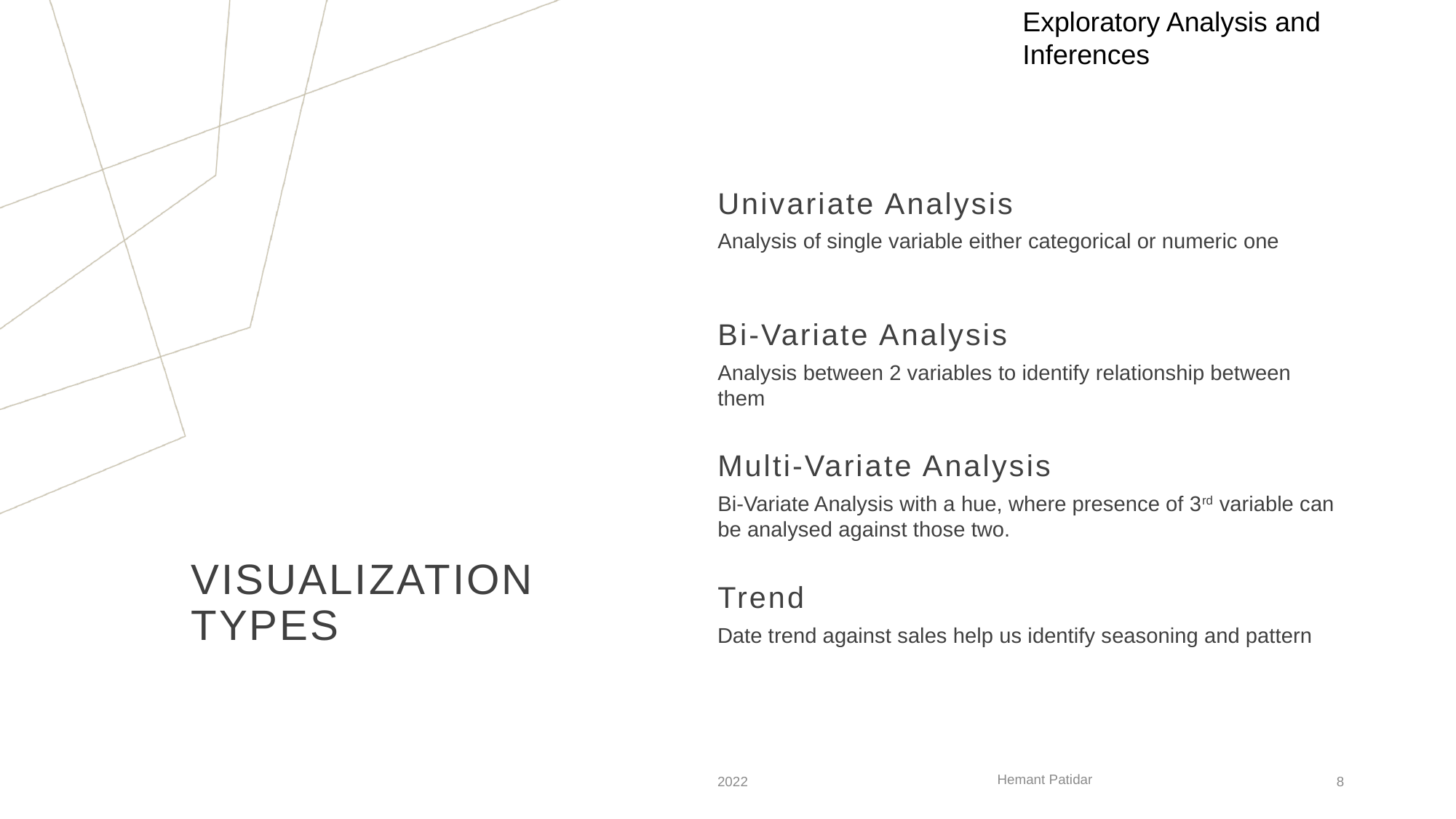

Exploratory Analysis and Inferences
Univariate Analysis
Analysis of single variable either categorical or numeric one
Bi-Variate Analysis
Analysis between 2 variables to identify relationship between them
Multi-Variate Analysis
Bi-Variate Analysis with a hue, where presence of 3rd variable can be analysed against those two.
# Visualization Types
Trend
Date trend against sales help us identify seasoning and pattern
Hemant Patidar
2022
8